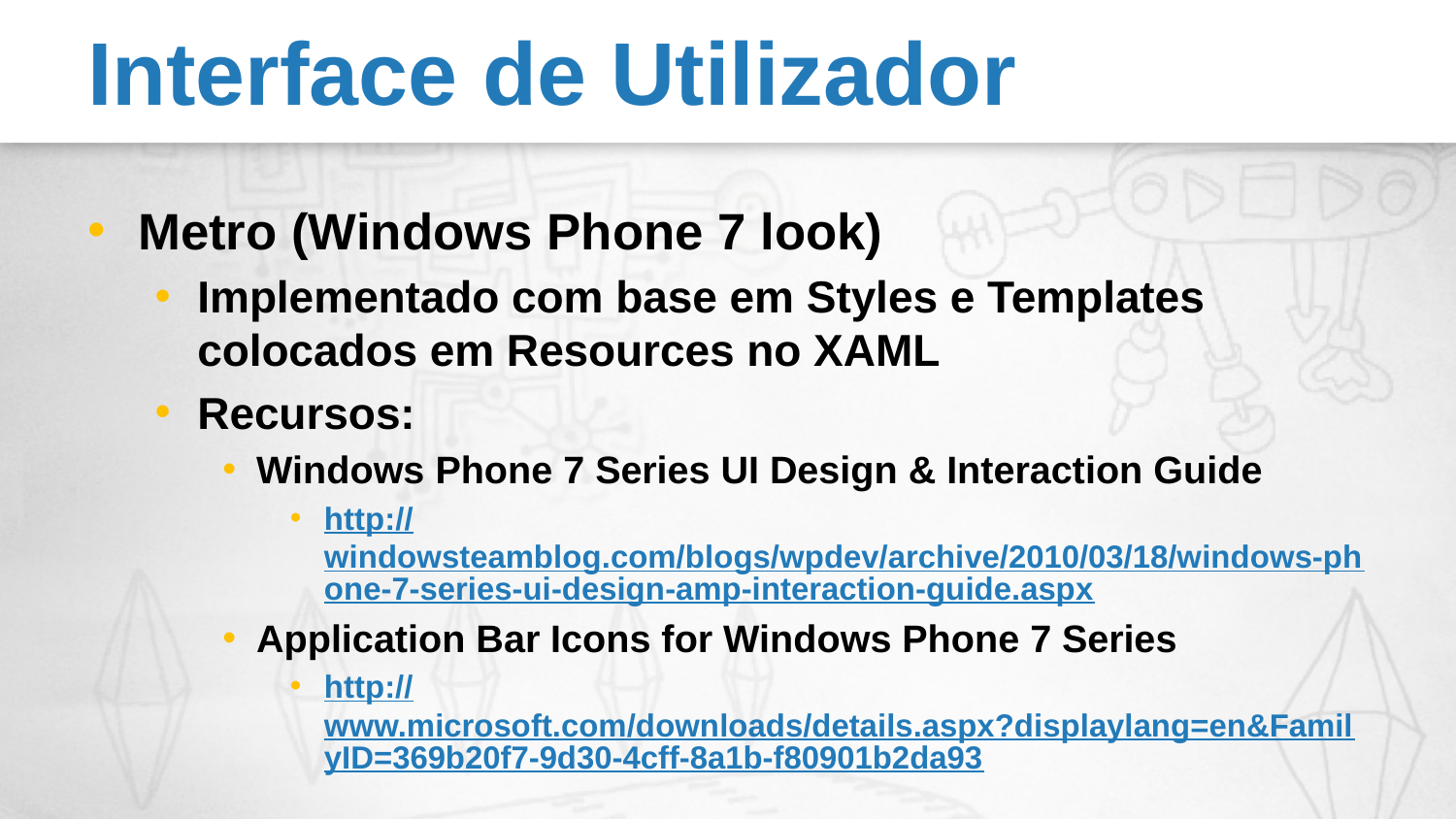

# Interface de Utilizador
Metro (Windows Phone 7 look)
Implementado com base em Styles e Templates colocados em Resources no XAML
Recursos:
Windows Phone 7 Series UI Design & Interaction Guide
http://windowsteamblog.com/blogs/wpdev/archive/2010/03/18/windows-phone-7-series-ui-design-amp-interaction-guide.aspx
Application Bar Icons for Windows Phone 7 Series
http://www.microsoft.com/downloads/details.aspx?displaylang=en&FamilyID=369b20f7-9d30-4cff-8a1b-f80901b2da93